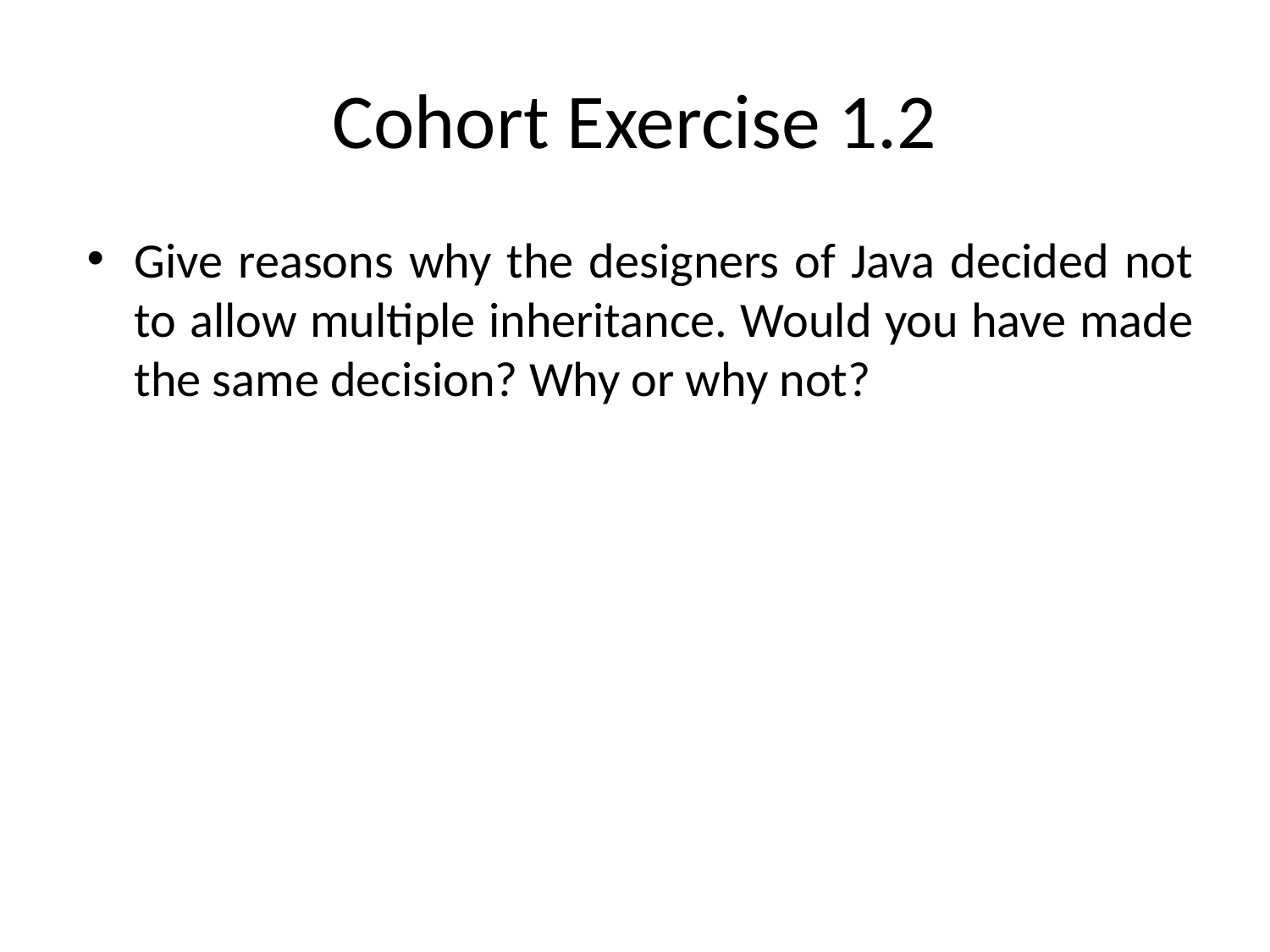

# Cohort Exercise 1.2
Give reasons why the designers of Java decided not to allow multiple inheritance. Would you have made the same decision? Why or why not?